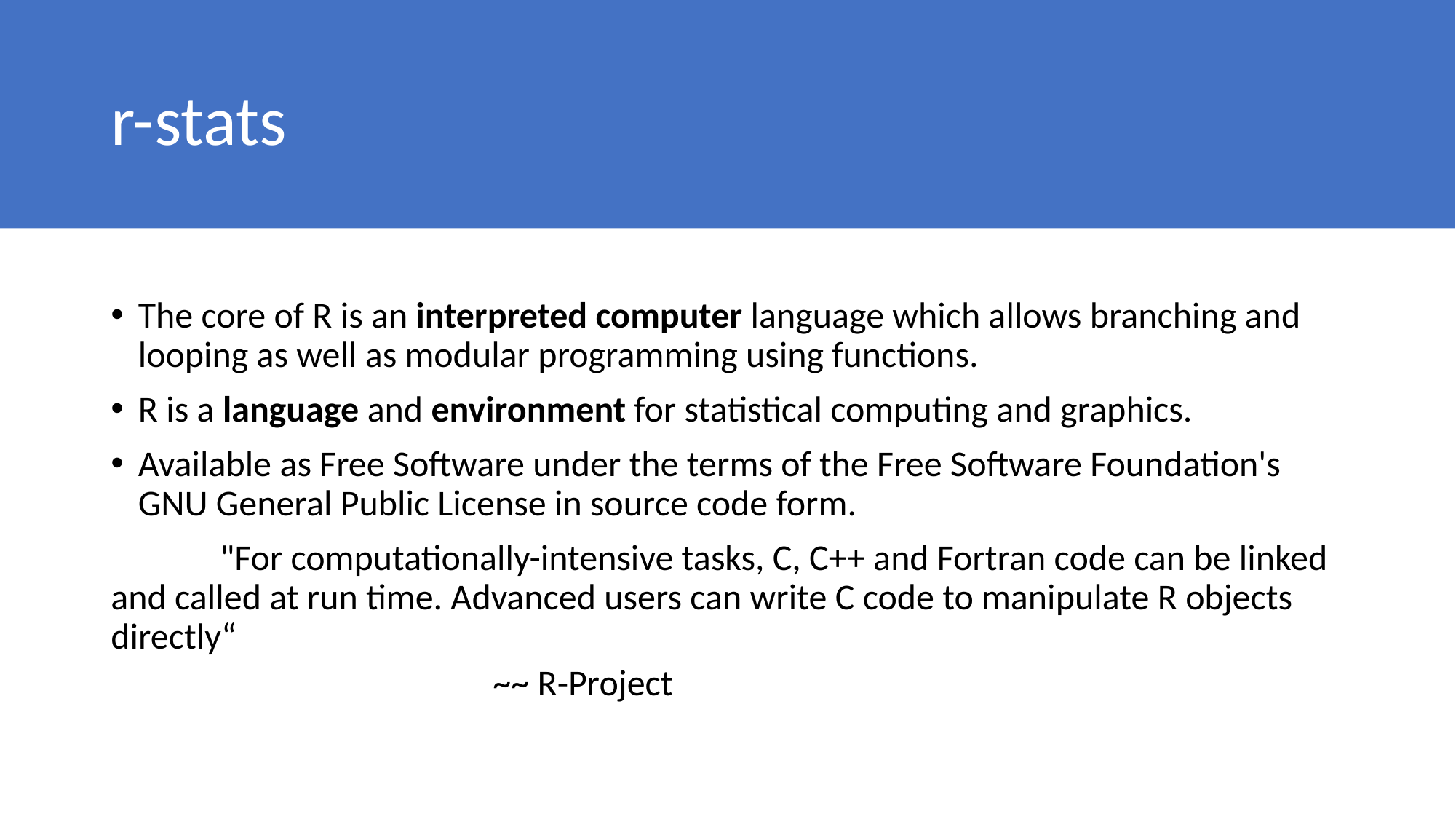

# r-stats
The core of R is an interpreted computer language which allows branching and looping as well as modular programming using functions.
R is a language and environment for statistical computing and graphics.
Available as Free Software under the terms of the Free Software Foundation's GNU General Public License in source code form.
	"For computationally-intensive tasks, C, C++ and Fortran code can be linked and called at run time. Advanced users can write C code to manipulate R objects directly“
			~~ R-Project